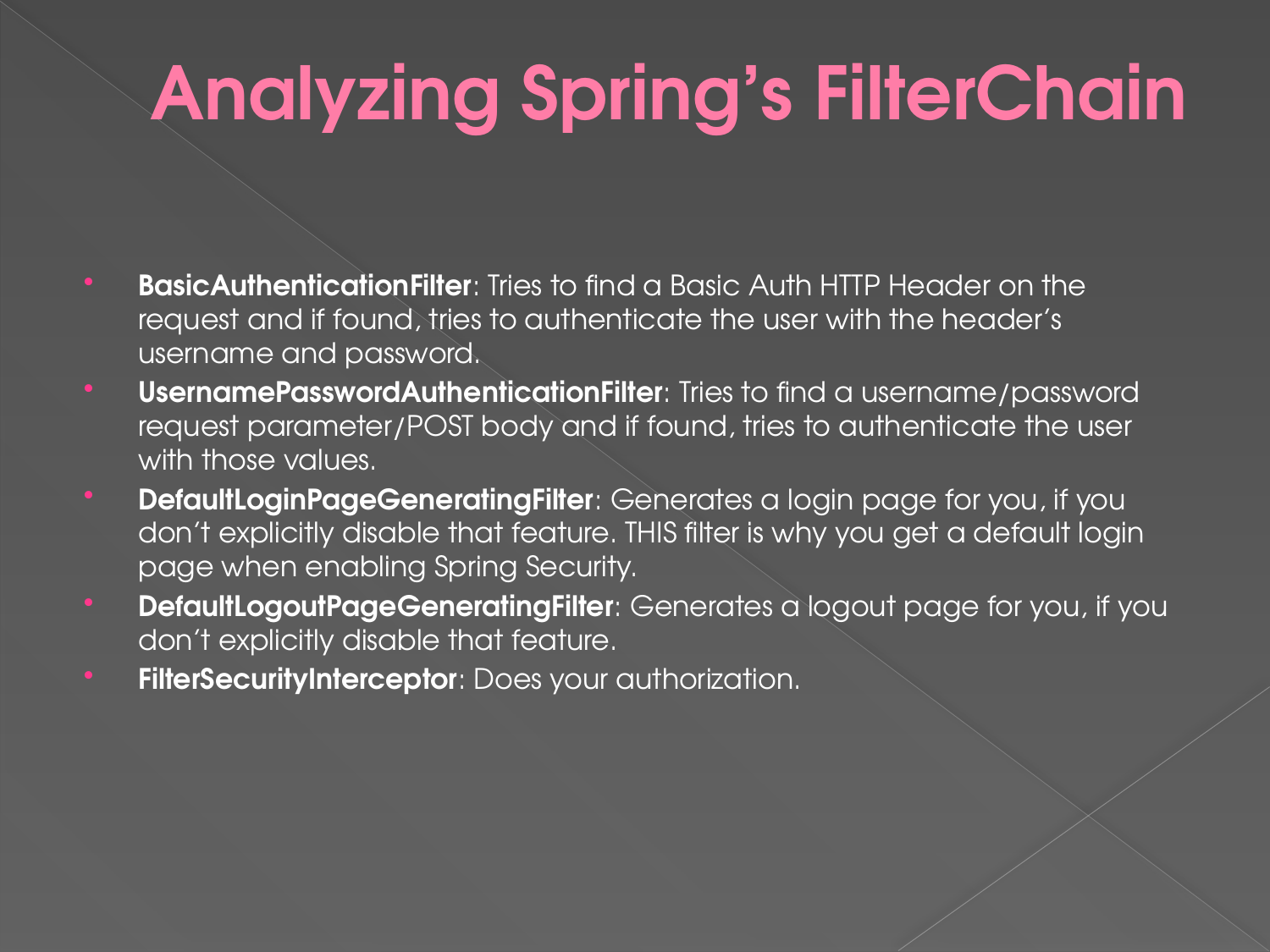

# Analyzing Spring’s FilterChain
BasicAuthenticationFilter: Tries to find a Basic Auth HTTP Header on the request and if found, tries to authenticate the user with the header’s username and password.
UsernamePasswordAuthenticationFilter: Tries to find a username/password request parameter/POST body and if found, tries to authenticate the user with those values.
DefaultLoginPageGeneratingFilter: Generates a login page for you, if you don’t explicitly disable that feature. THIS filter is why you get a default login page when enabling Spring Security.
DefaultLogoutPageGeneratingFilter: Generates a logout page for you, if you don’t explicitly disable that feature.
FilterSecurityInterceptor: Does your authorization.